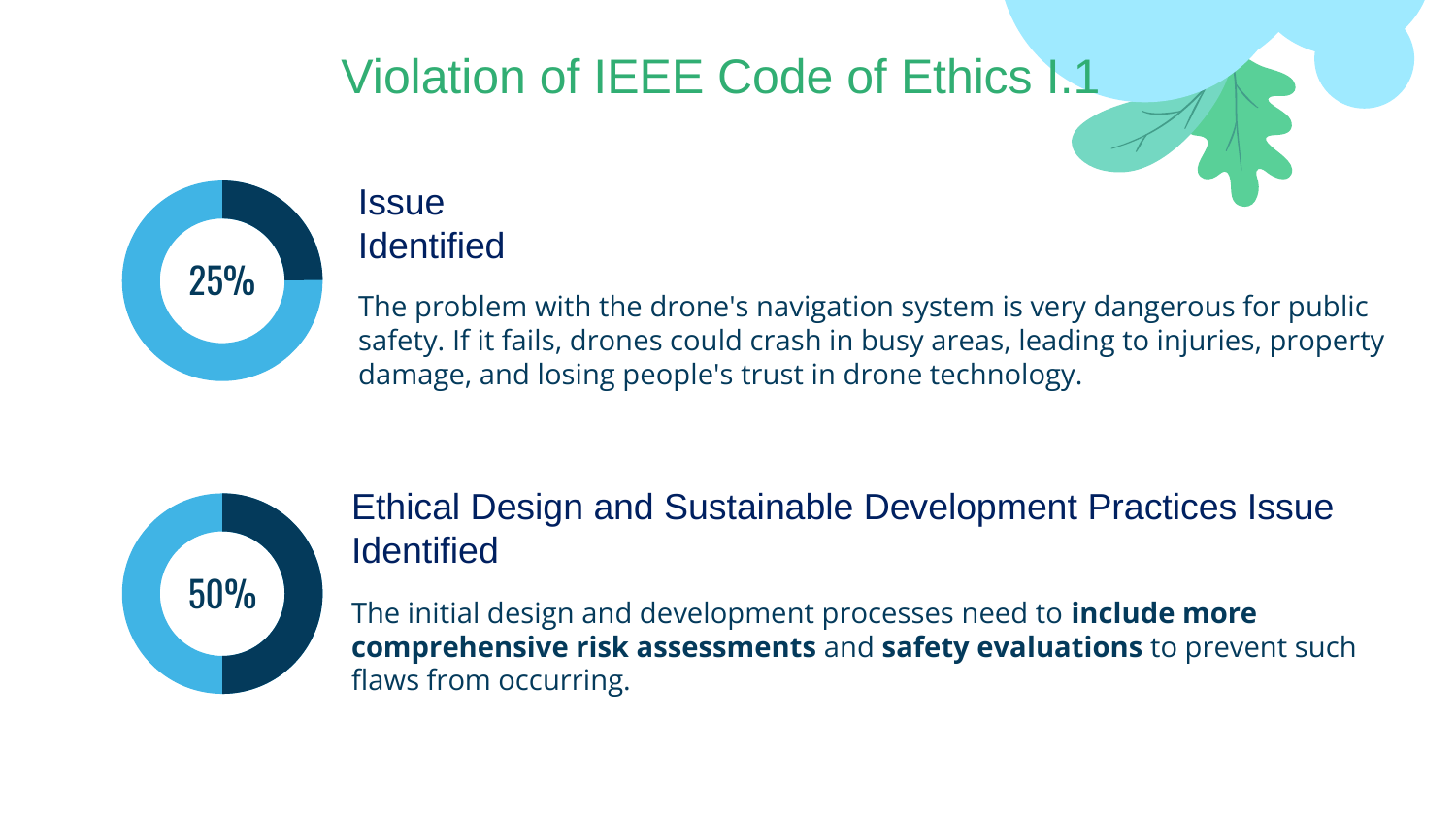

Violation of IEEE Code of Ethics I.1

# Issue Identified
25%
The problem with the drone's navigation system is very dangerous for public safety. If it fails, drones could crash in busy areas, leading to injuries, property damage, and losing people's trust in drone technology.

Ethical Design and Sustainable Development Practices Issue Identified
50%
The initial design and development processes need to include more comprehensive risk assessments and safety evaluations to prevent such flaws from occurring.